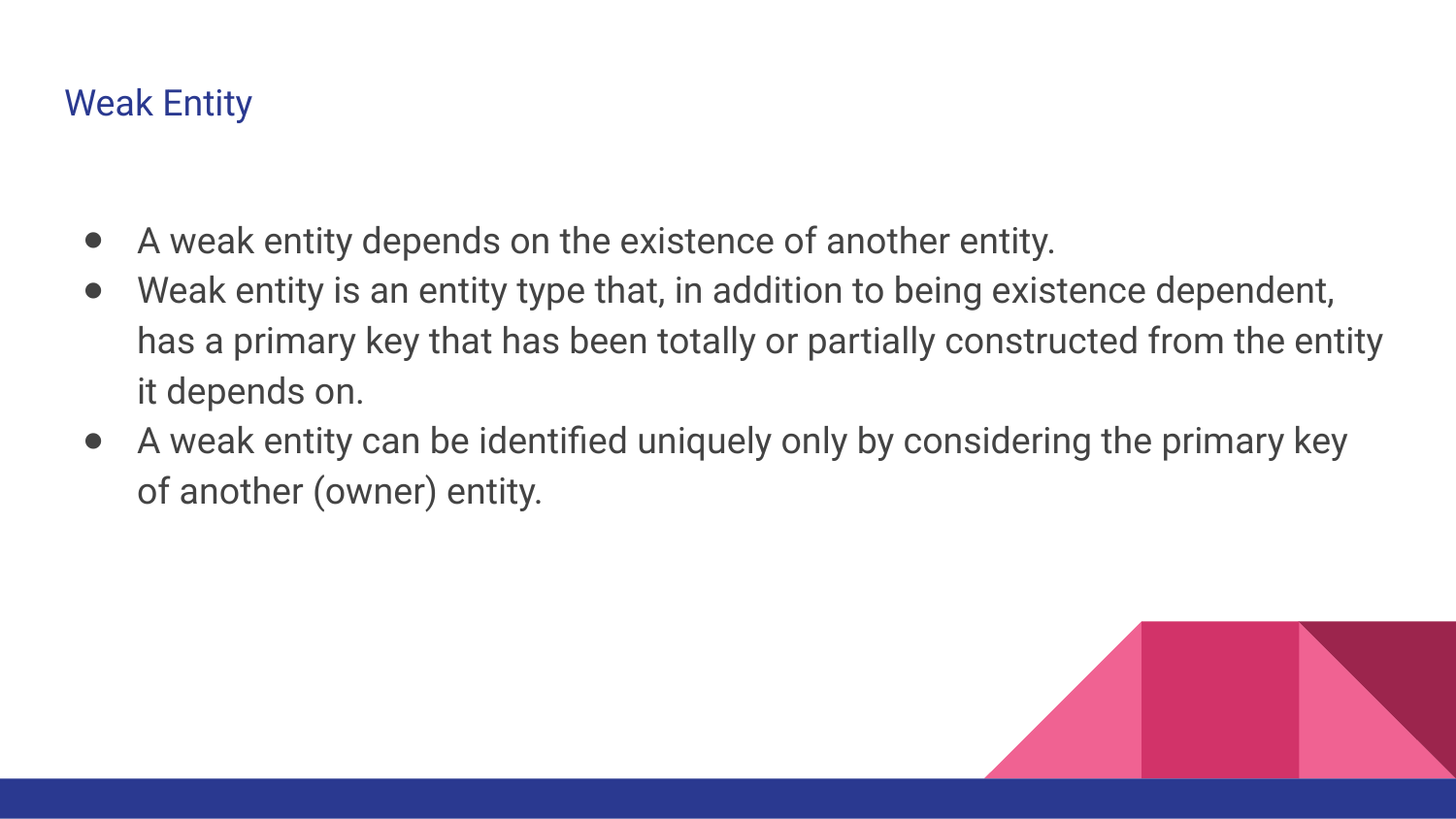

# Weak Entity
A weak entity depends on the existence of another entity.
Weak entity is an entity type that, in addition to being existence dependent, has a primary key that has been totally or partially constructed from the entity it depends on.
A weak entity can be identified uniquely only by considering the primary key of another (owner) entity.